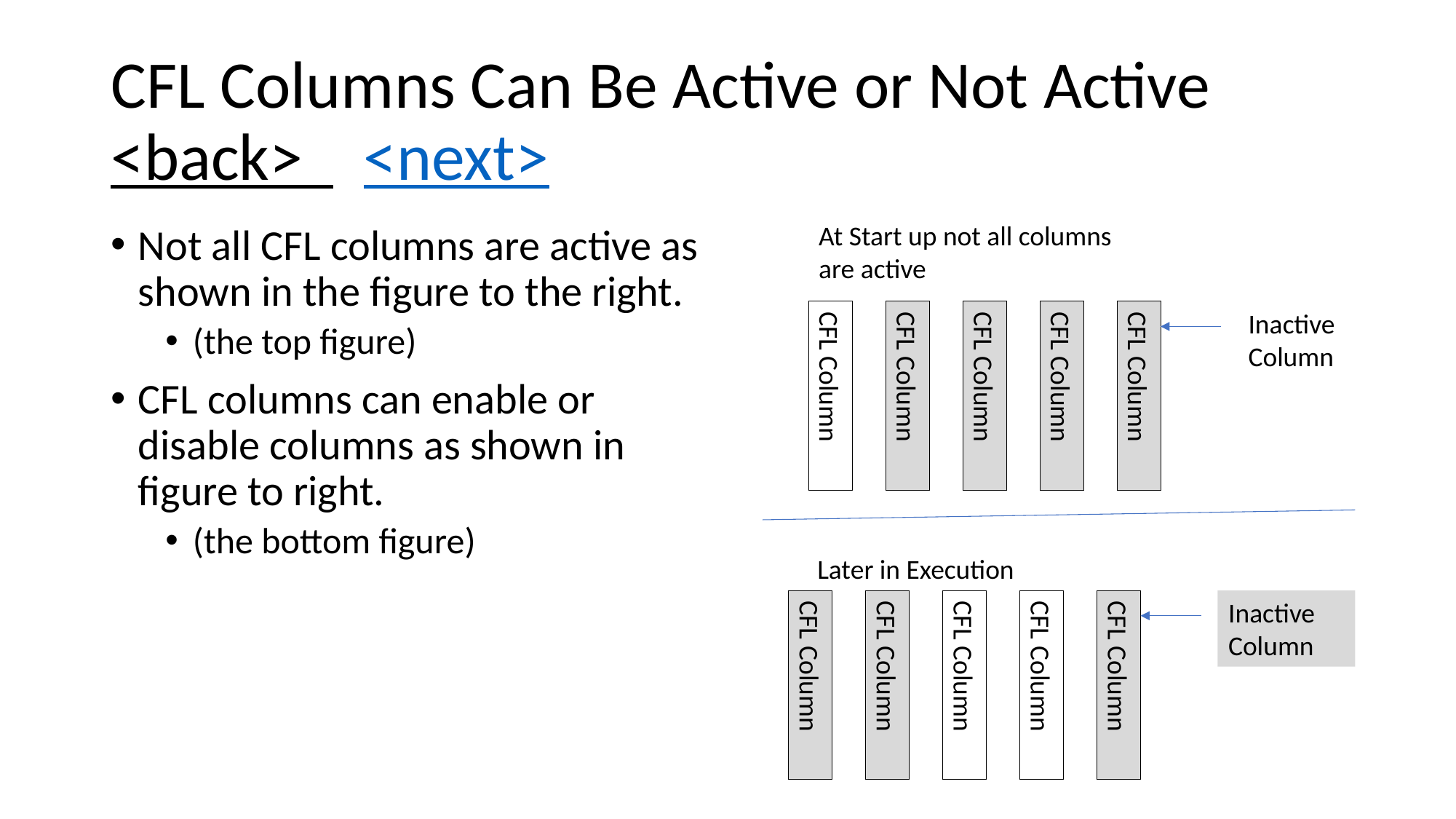

# CFL Columns Can Be Active or Not Active <back>    <next>
At Start up not all columns are active
Not all CFL columns are active as shown in the figure to the right.
(the top figure)
CFL columns can enable or disable columns as shown in figure to right.
(the bottom figure)
Inactive
Column
CFL Column
CFL Column
CFL Column
CFL Column
CFL Column
Later in Execution
Inactive
Column
CFL Column
CFL Column
CFL Column
CFL Column
CFL Column